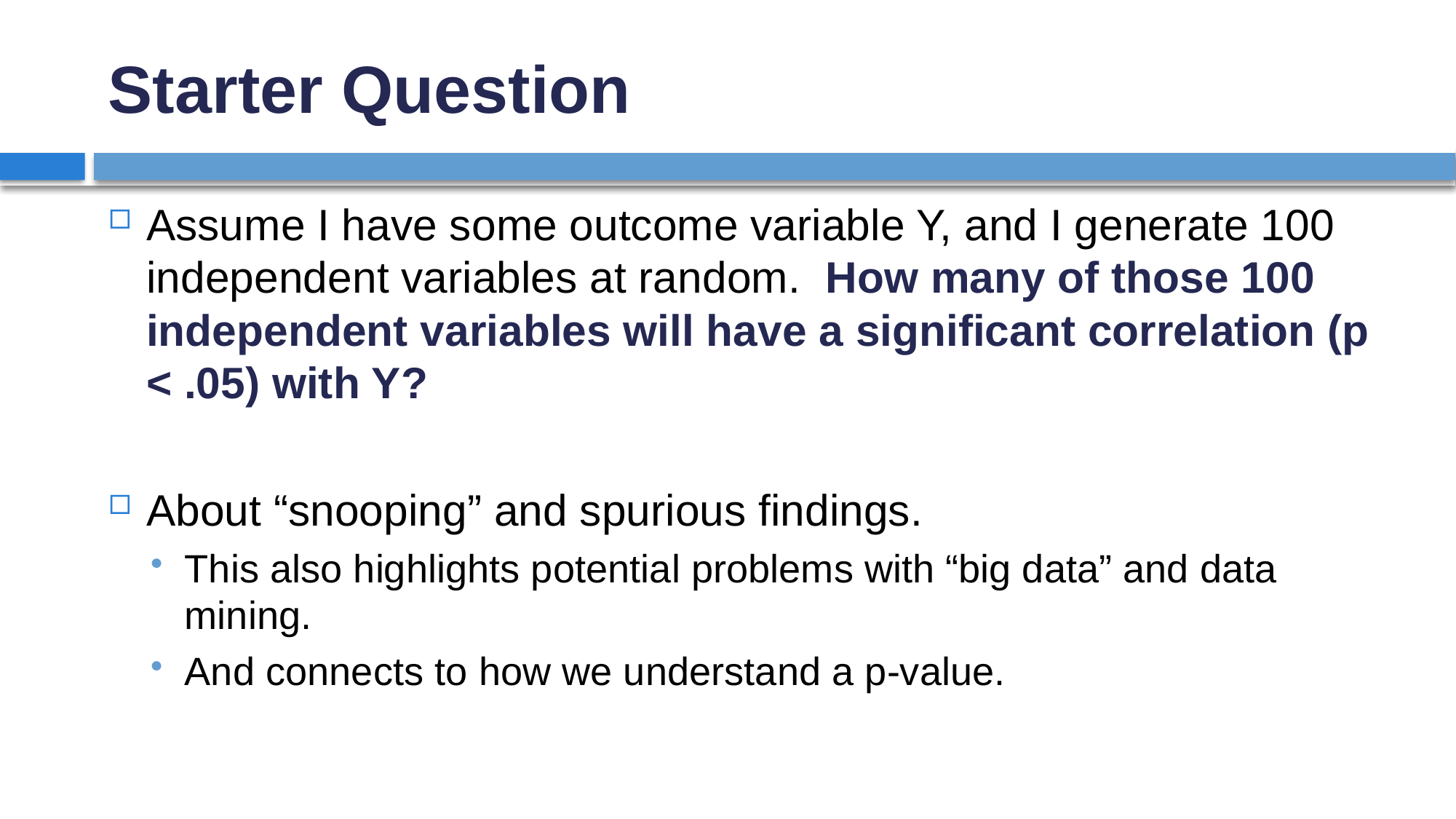

# Starter Question
Assume I have some outcome variable Y, and I generate 100 independent variables at random.  How many of those 100 independent variables will have a significant correlation (p < .05) with Y?

About “snooping” and spurious findings.
This also highlights potential problems with “big data” and data mining.
And connects to how we understand a p-value.